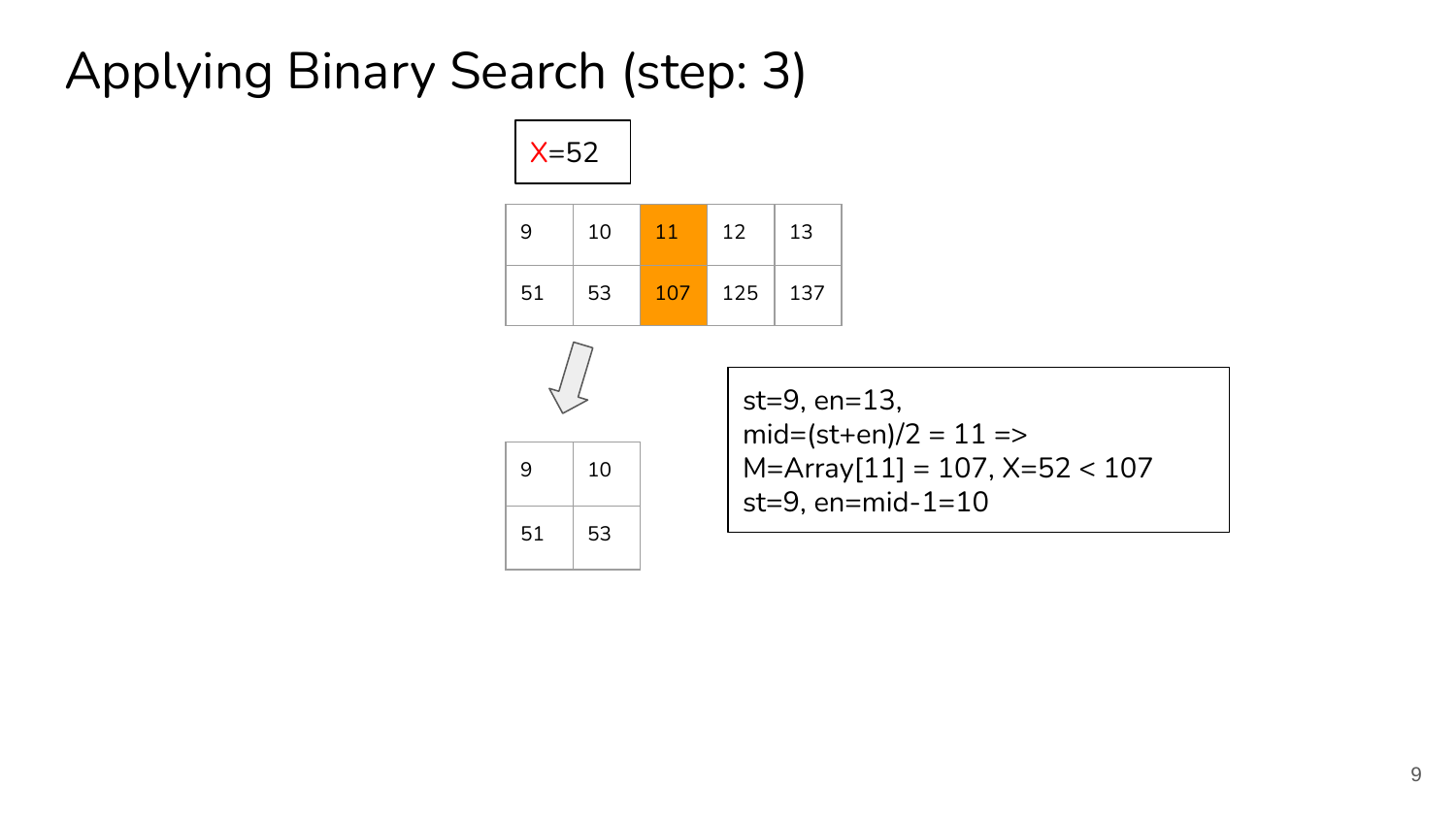

# Applying Binary Search (step: 3)
X=52
| 9 | 10 | 11 | 12 | 13 |
| --- | --- | --- | --- | --- |
| 51 | 53 | 107 | 125 | 137 |

st=9, en=13,
mid=(st+en)/2 = 11 =>
M=Array[11] = 107, X=52 < 107
st=9, en=mid-1=10
| 9 | 10 |
| --- | --- |
| 51 | 53 |
9